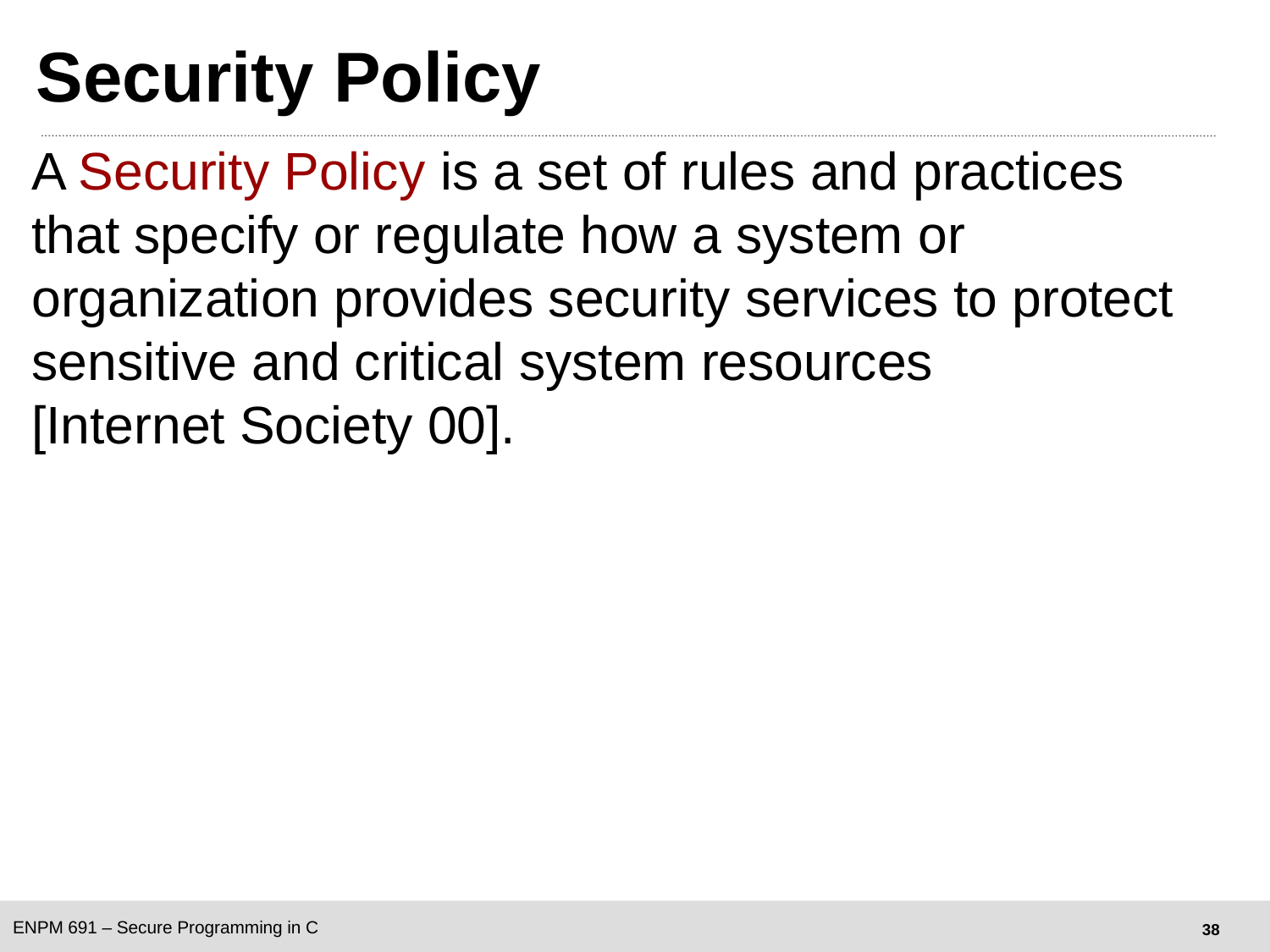

# Security Policy
A Security Policy is a set of rules and practices that specify or regulate how a system or organization provides security services to protect sensitive and critical system resources
[Internet Society 00].